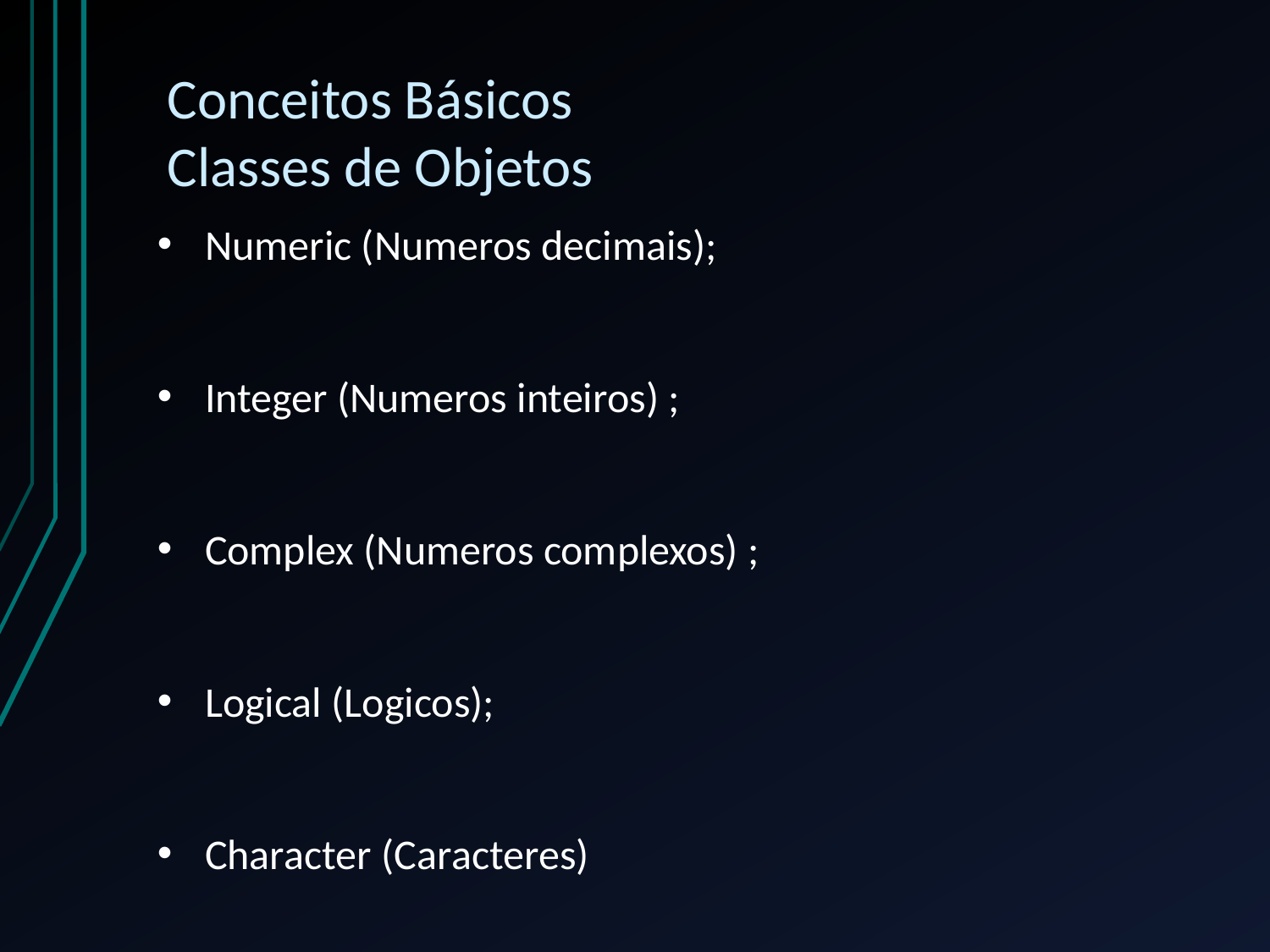

Conceitos Básicos
Classes de Objetos
Numeric (Numeros decimais);

Integer (Numeros inteiros) ;

Complex (Numeros complexos) ;

Logical (Logicos);

Character (Caracteres)